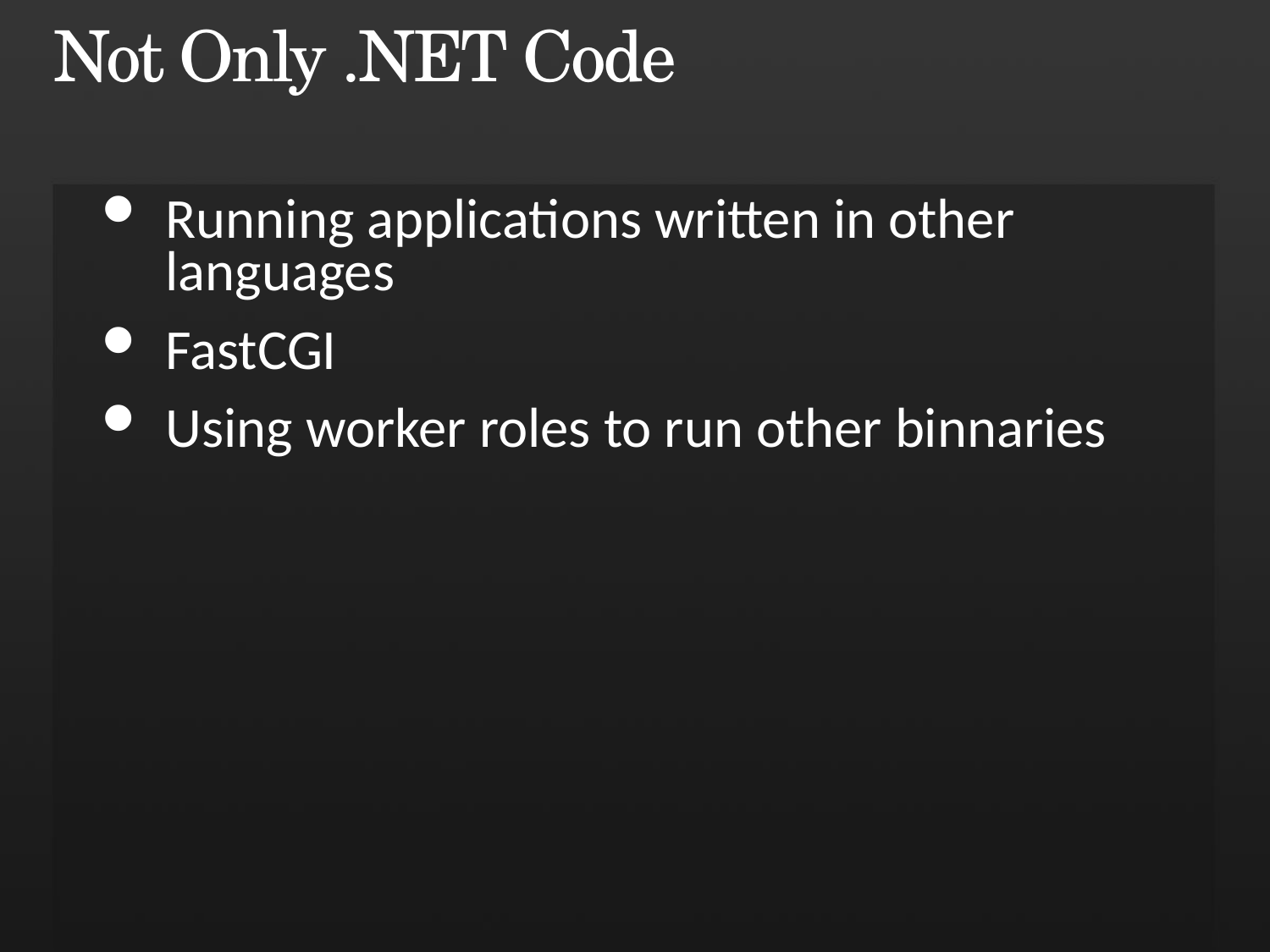

# Not Only .NET Code
Running applications written in other languages
FastCGI
Using worker roles to run other binnaries